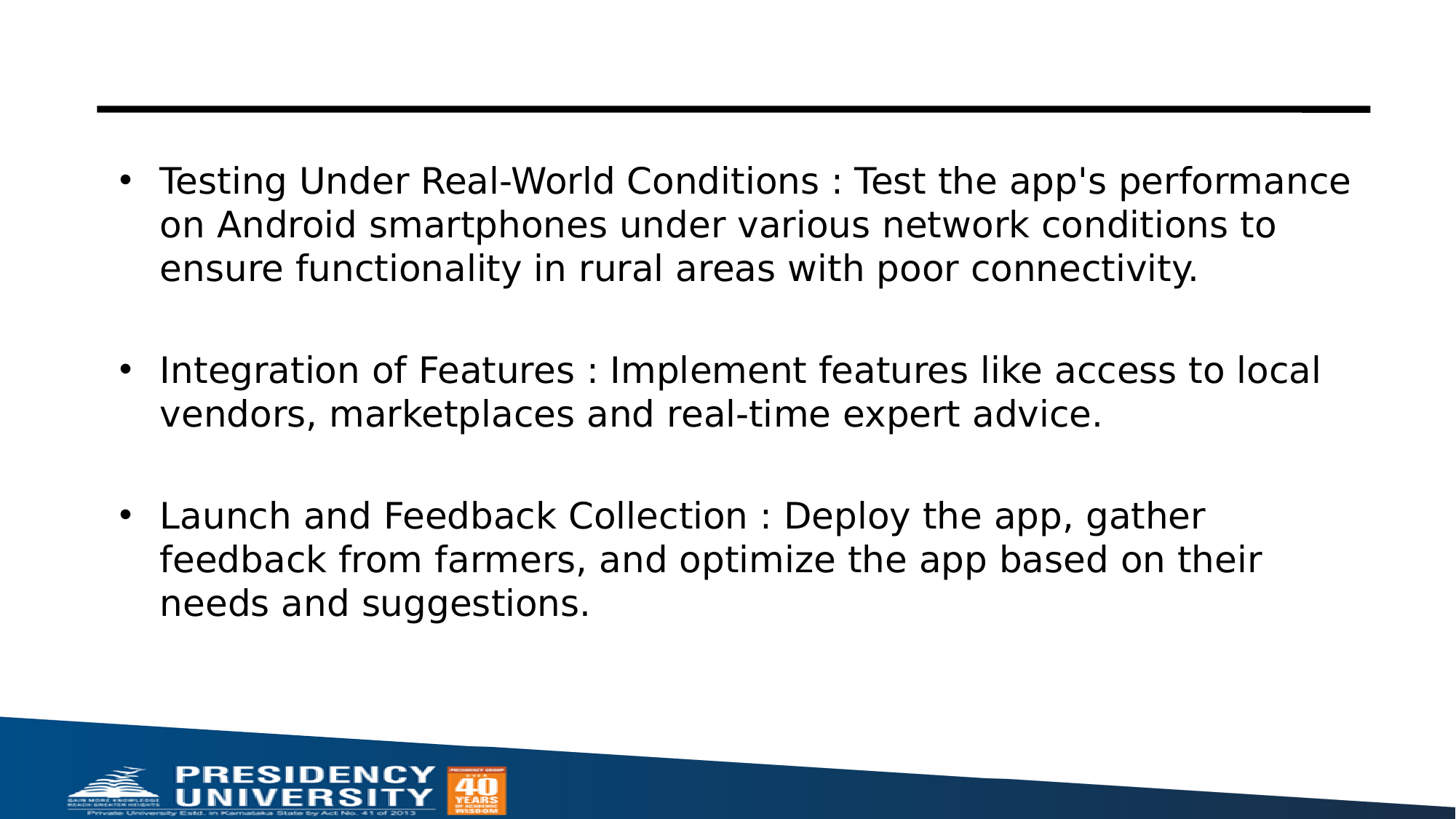

Testing Under Real-World Conditions : Test the app's performance on Android smartphones under various network conditions to ensure functionality in rural areas with poor connectivity.

Integration of Features : Implement features like access to local vendors, marketplaces and real-time expert advice.

Launch and Feedback Collection : Deploy the app, gather feedback from farmers, and optimize the app based on their needs and suggestions.